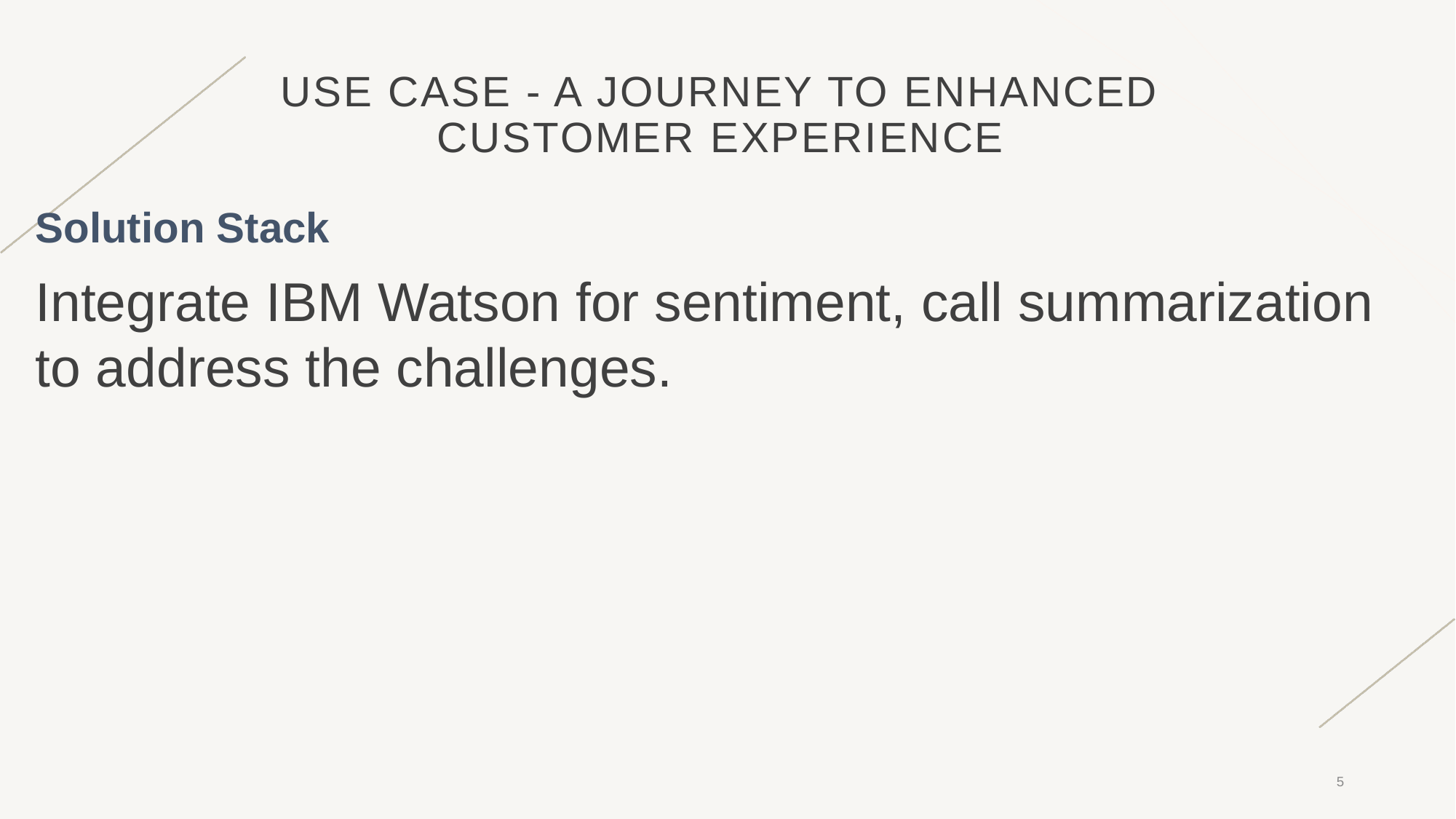

# Use case - A Journey to Enhanced Customer Experience
Solution Stack
Integrate IBM Watson for sentiment, call summarization to address the challenges.
5